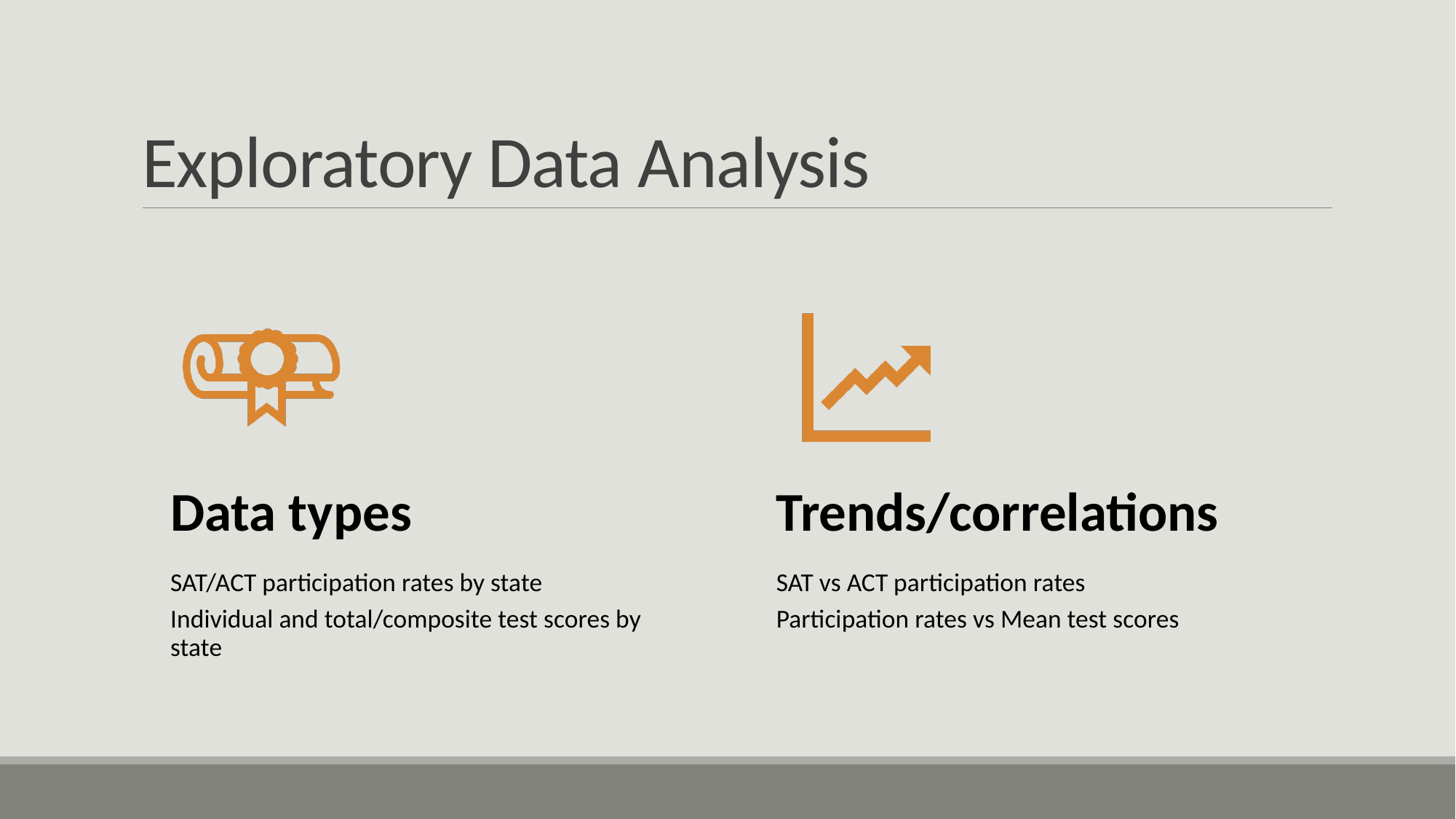

# Exploratory Data Analysis
Data types
SAT/ACT participation rates by state
Individual and total/composite test scores by state
Trends/correlations
SAT vs ACT participation rates
Participation rates vs Mean test scores